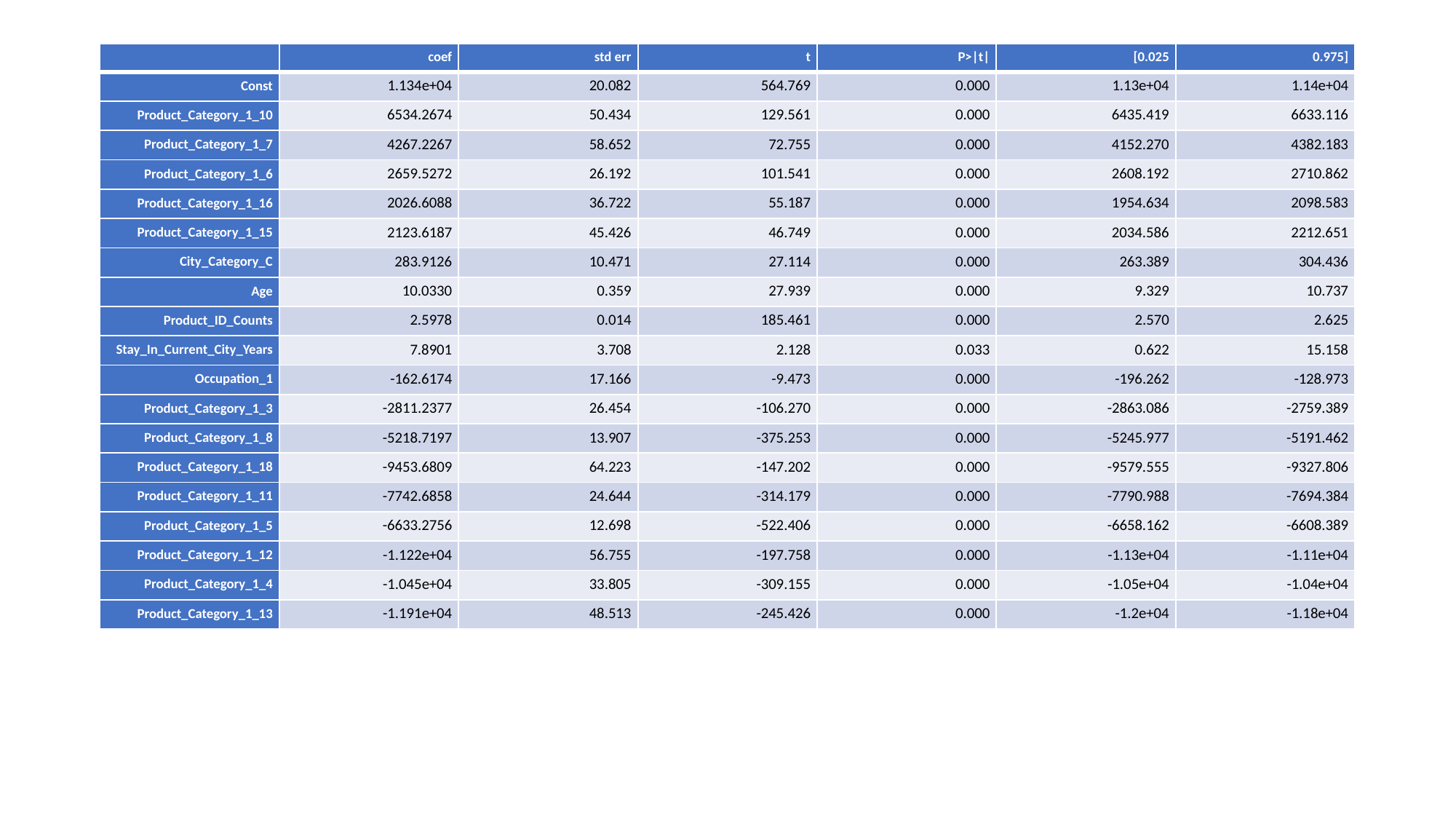

#
|  | coef | std err | t | P>|t| | [0.025 | 0.975] |
| --- | --- | --- | --- | --- | --- | --- |
| Const | 1.134e+04 | 20.082 | 564.769 | 0.000 | 1.13e+04 | 1.14e+04 |
| Product\_Category\_1\_10 | 6534.2674 | 50.434 | 129.561 | 0.000 | 6435.419 | 6633.116 |
| Product\_Category\_1\_7 | 4267.2267 | 58.652 | 72.755 | 0.000 | 4152.270 | 4382.183 |
| Product\_Category\_1\_6 | 2659.5272 | 26.192 | 101.541 | 0.000 | 2608.192 | 2710.862 |
| Product\_Category\_1\_16 | 2026.6088 | 36.722 | 55.187 | 0.000 | 1954.634 | 2098.583 |
| Product\_Category\_1\_15 | 2123.6187 | 45.426 | 46.749 | 0.000 | 2034.586 | 2212.651 |
| City\_Category\_C | 283.9126 | 10.471 | 27.114 | 0.000 | 263.389 | 304.436 |
| Age | 10.0330 | 0.359 | 27.939 | 0.000 | 9.329 | 10.737 |
| Product\_ID\_Counts | 2.5978 | 0.014 | 185.461 | 0.000 | 2.570 | 2.625 |
| Stay\_In\_Current\_City\_Years | 7.8901 | 3.708 | 2.128 | 0.033 | 0.622 | 15.158 |
| Occupation\_1 | -162.6174 | 17.166 | -9.473 | 0.000 | -196.262 | -128.973 |
| Product\_Category\_1\_3 | -2811.2377 | 26.454 | -106.270 | 0.000 | -2863.086 | -2759.389 |
| Product\_Category\_1\_8 | -5218.7197 | 13.907 | -375.253 | 0.000 | -5245.977 | -5191.462 |
| Product\_Category\_1\_18 | -9453.6809 | 64.223 | -147.202 | 0.000 | -9579.555 | -9327.806 |
| Product\_Category\_1\_11 | -7742.6858 | 24.644 | -314.179 | 0.000 | -7790.988 | -7694.384 |
| Product\_Category\_1\_5 | -6633.2756 | 12.698 | -522.406 | 0.000 | -6658.162 | -6608.389 |
| Product\_Category\_1\_12 | -1.122e+04 | 56.755 | -197.758 | 0.000 | -1.13e+04 | -1.11e+04 |
| Product\_Category\_1\_4 | -1.045e+04 | 33.805 | -309.155 | 0.000 | -1.05e+04 | -1.04e+04 |
| Product\_Category\_1\_13 | -1.191e+04 | 48.513 | -245.426 | 0.000 | -1.2e+04 | -1.18e+04 |